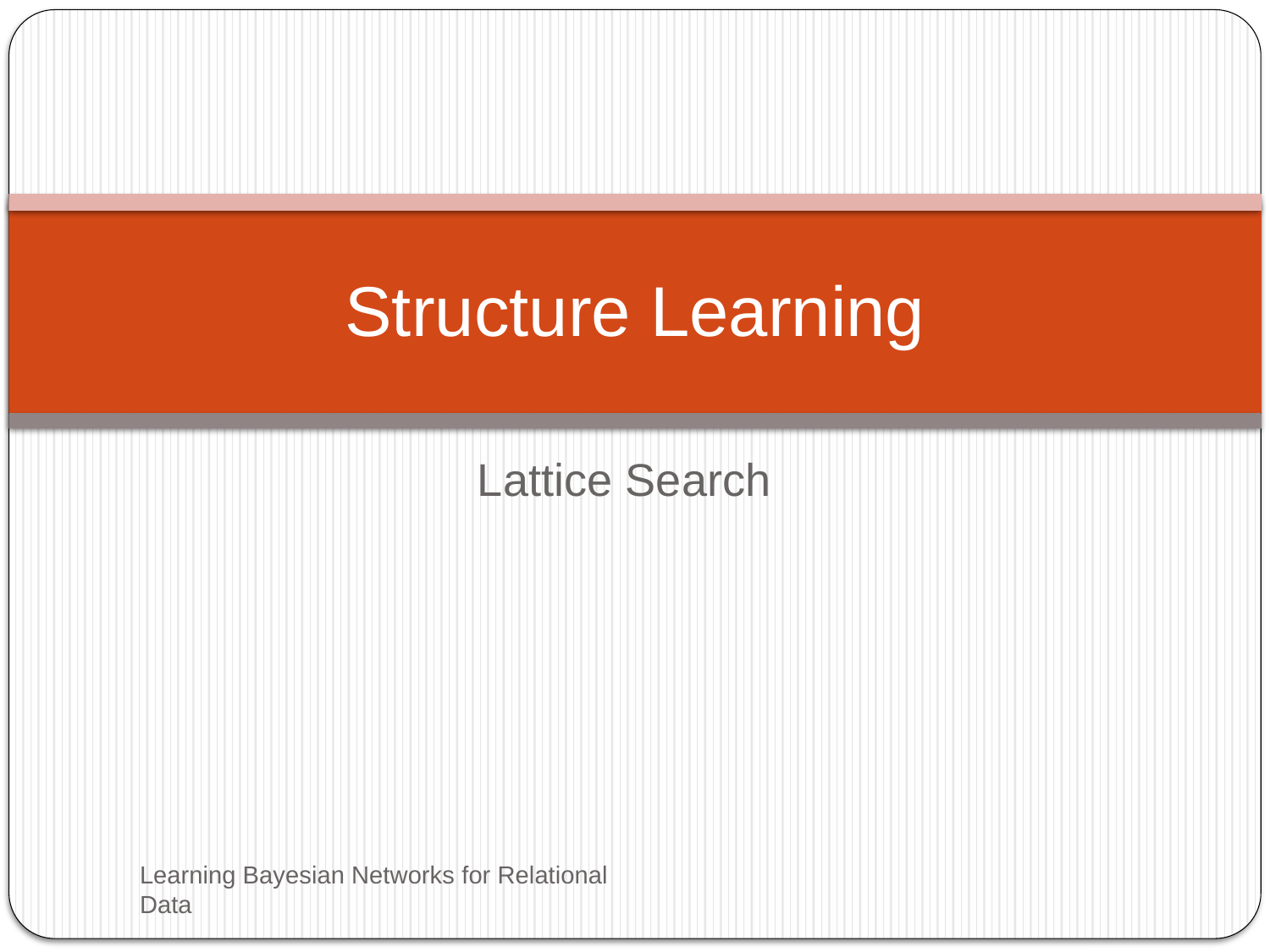

# Structure Learning
Lattice Search
Learning Bayesian Networks for Relational Data